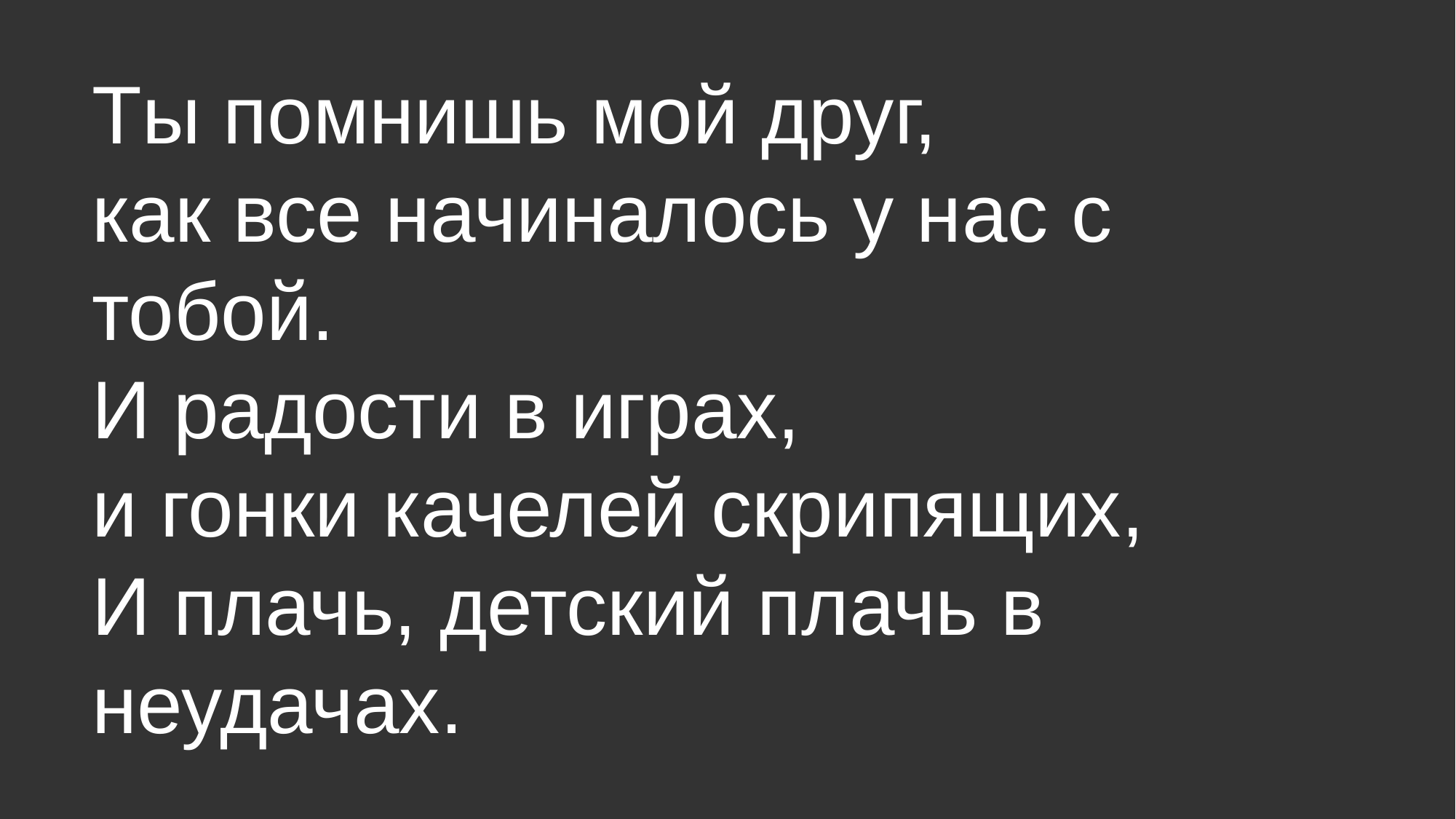

# Tы помнишь мой друг, как все начиналось у нас с тобой. И радости в играх, и гонки качелей скрипящих, И плачь, детский плачь в неудачах.